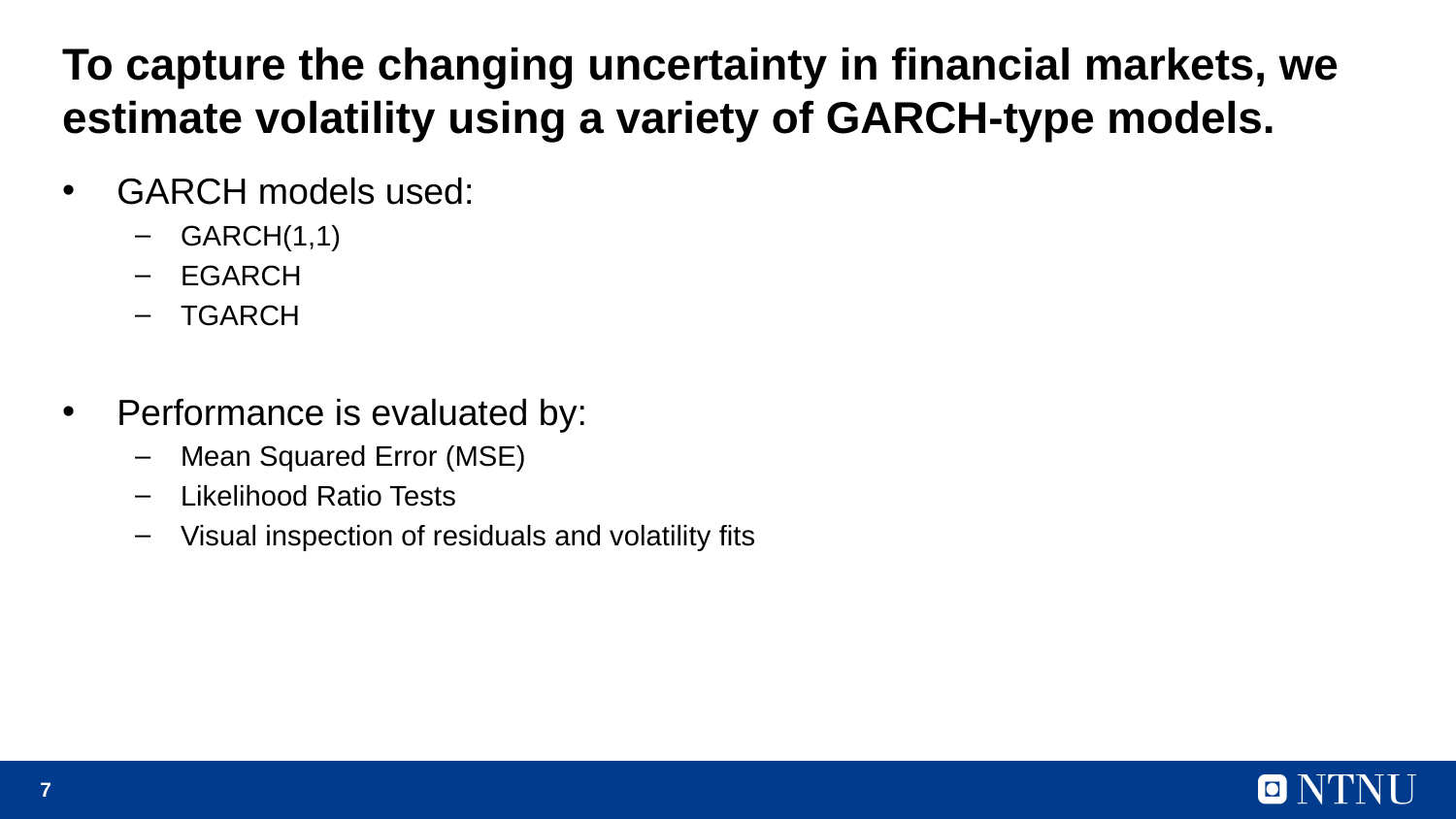

# To capture the changing uncertainty in financial markets, we estimate volatility using a variety of GARCH-type models.
GARCH models used:
GARCH(1,1)
EGARCH
TGARCH

Performance is evaluated by:
Mean Squared Error (MSE)
Likelihood Ratio Tests
Visual inspection of residuals and volatility fits